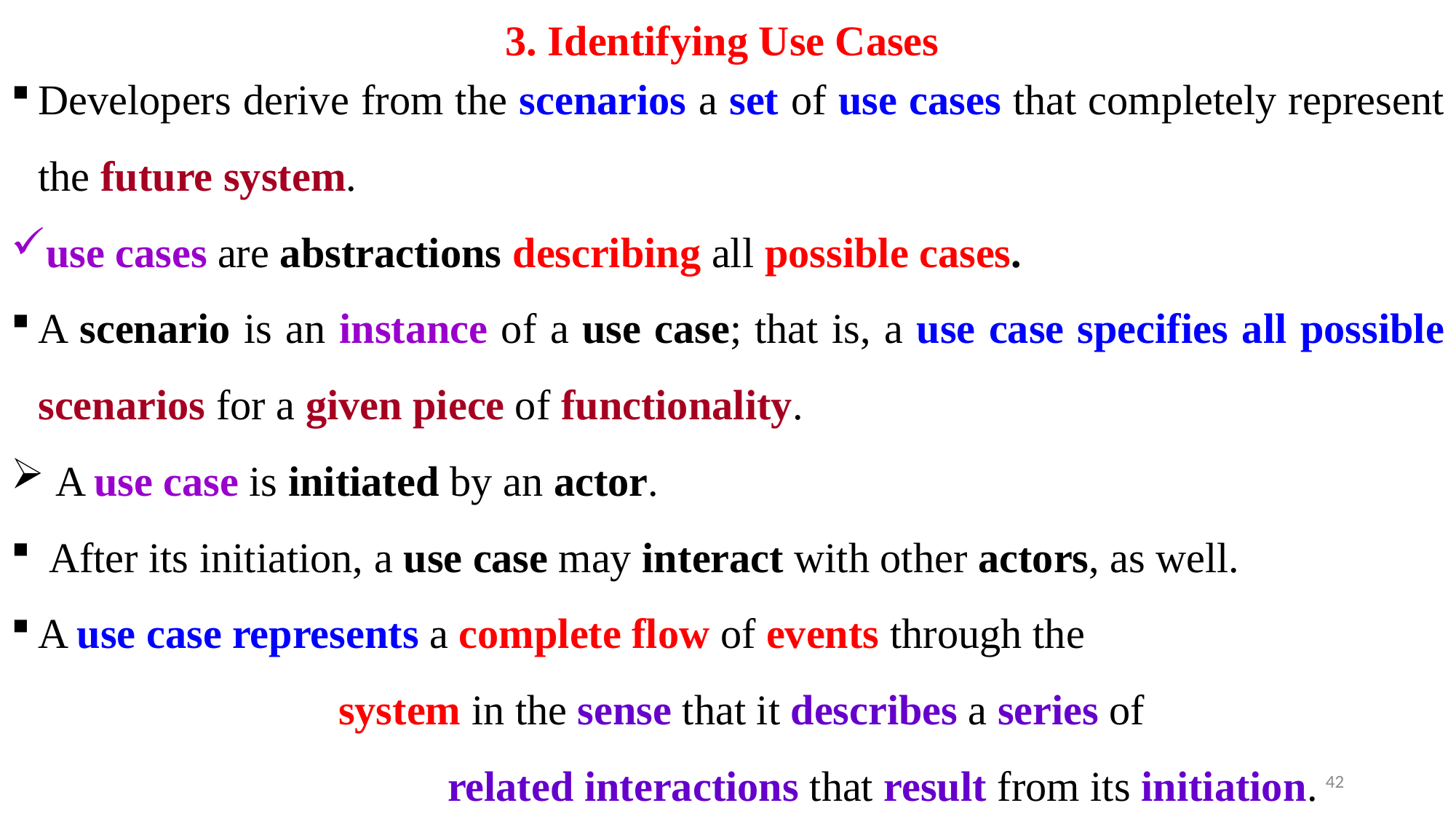

# 3. Identifying Use Cases
Developers derive from the scenarios a set of use cases that completely represent the future system.
use cases are abstractions describing all possible cases.
A scenario is an instance of a use case; that is, a use case specifies all possible scenarios for a given piece of functionality.
 A use case is initiated by an actor.
 After its initiation, a use case may interact with other actors, as well.
A use case represents a complete flow of events through the
			system in the sense that it describes a series of
				related interactions that result from its initiation.

42